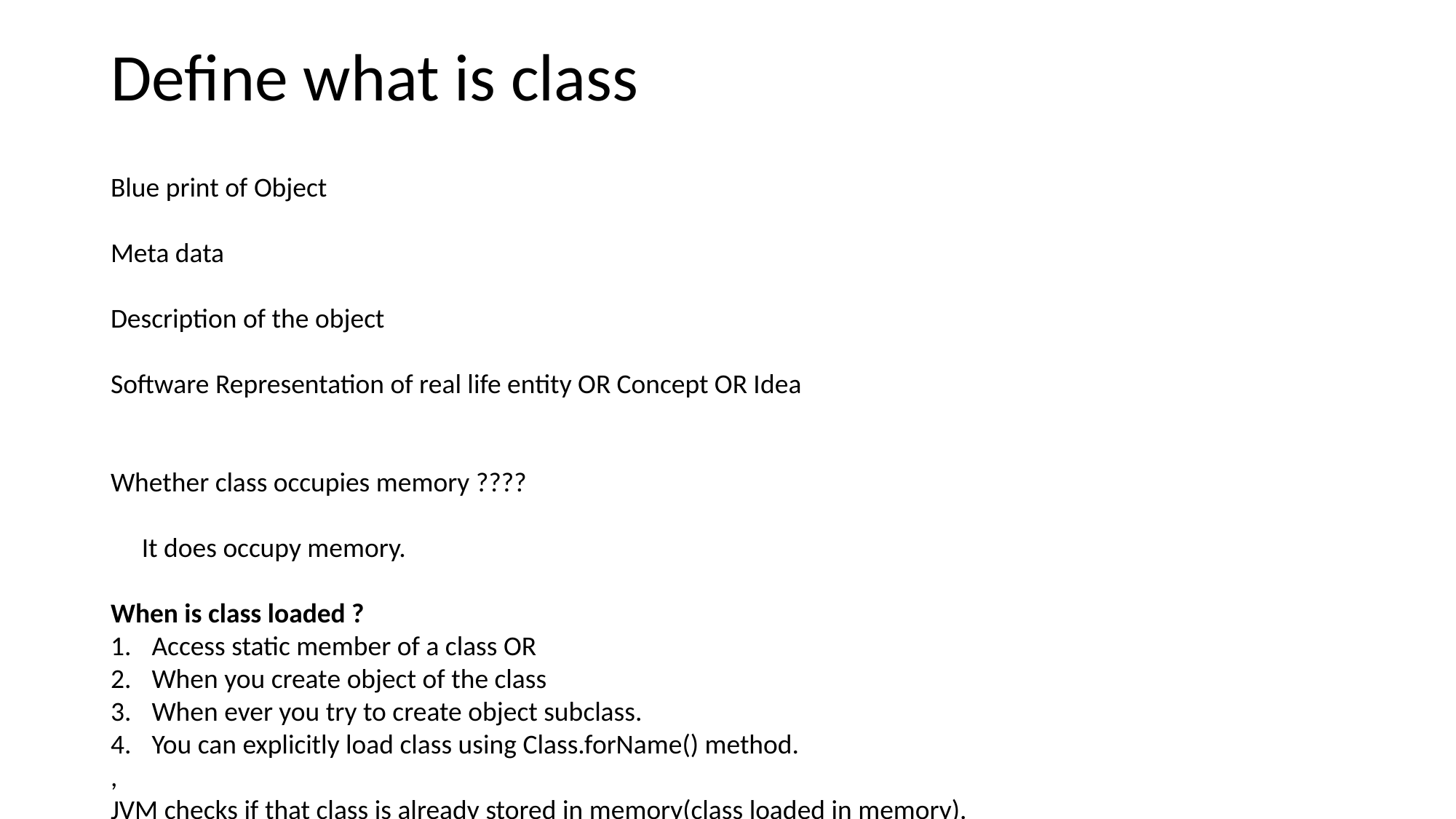

# Define what is class
Blue print of Object

Meta data

Description of the object

Software Representation of real life entity OR Concept OR Idea

Whether class occupies memory ????

     It does occupy memory.

When is class loaded ?
Access static member of a class OR
When you create object of the class
When ever you try to create object subclass.
You can explicitly load class using Class.forName() method.
,
JVM checks if that class is already stored in memory(class loaded in memory).
It executes the static block (if class has static block).